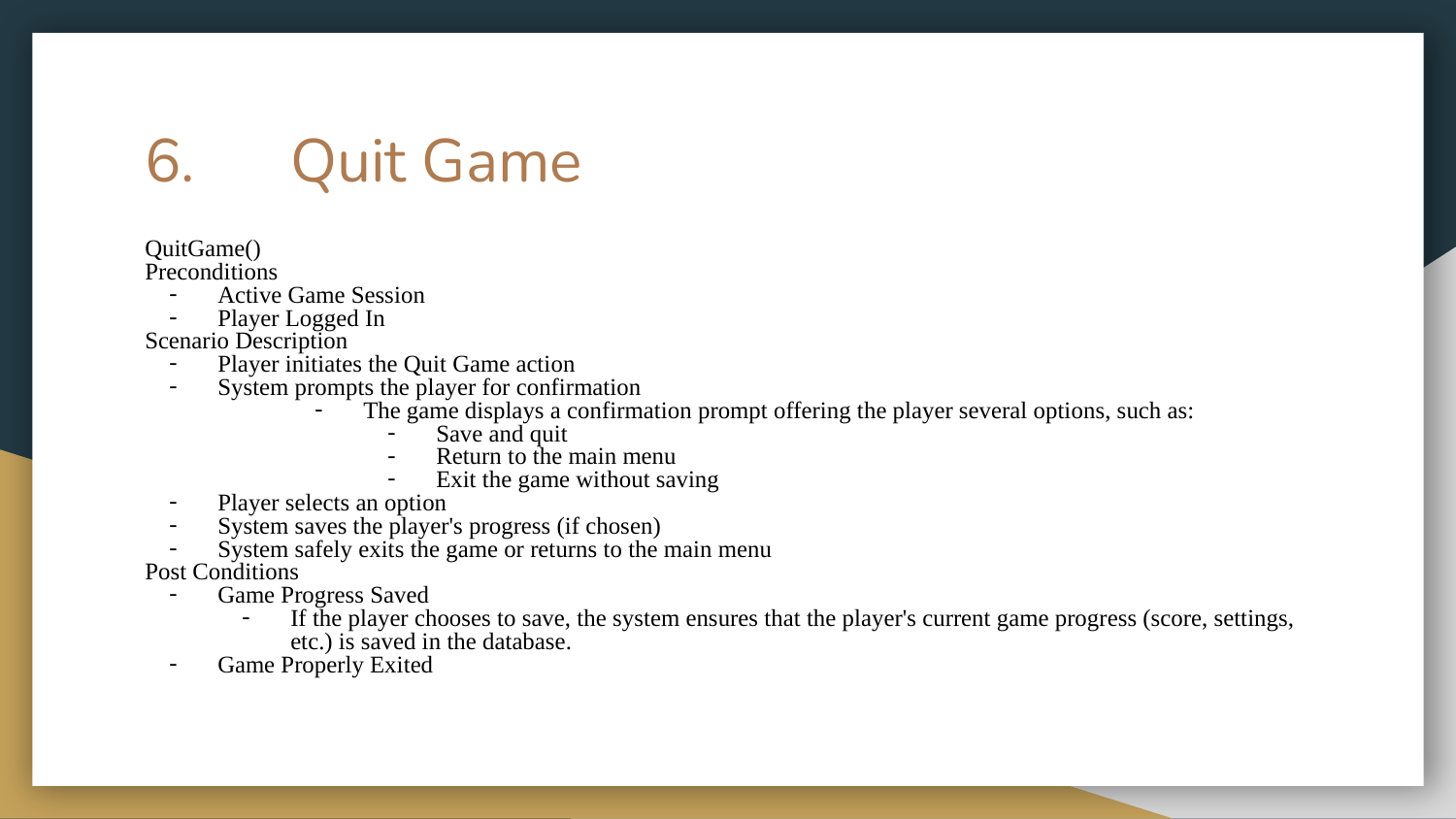

# 6.	Quit Game
QuitGame()
Preconditions
Active Game Session
Player Logged In
Scenario Description
Player initiates the Quit Game action
System prompts the player for confirmation
The game displays a confirmation prompt offering the player several options, such as:
Save and quit
Return to the main menu
Exit the game without saving
Player selects an option
System saves the player's progress (if chosen)
System safely exits the game or returns to the main menu
Post Conditions
Game Progress Saved
If the player chooses to save, the system ensures that the player's current game progress (score, settings, etc.) is saved in the database.
Game Properly Exited